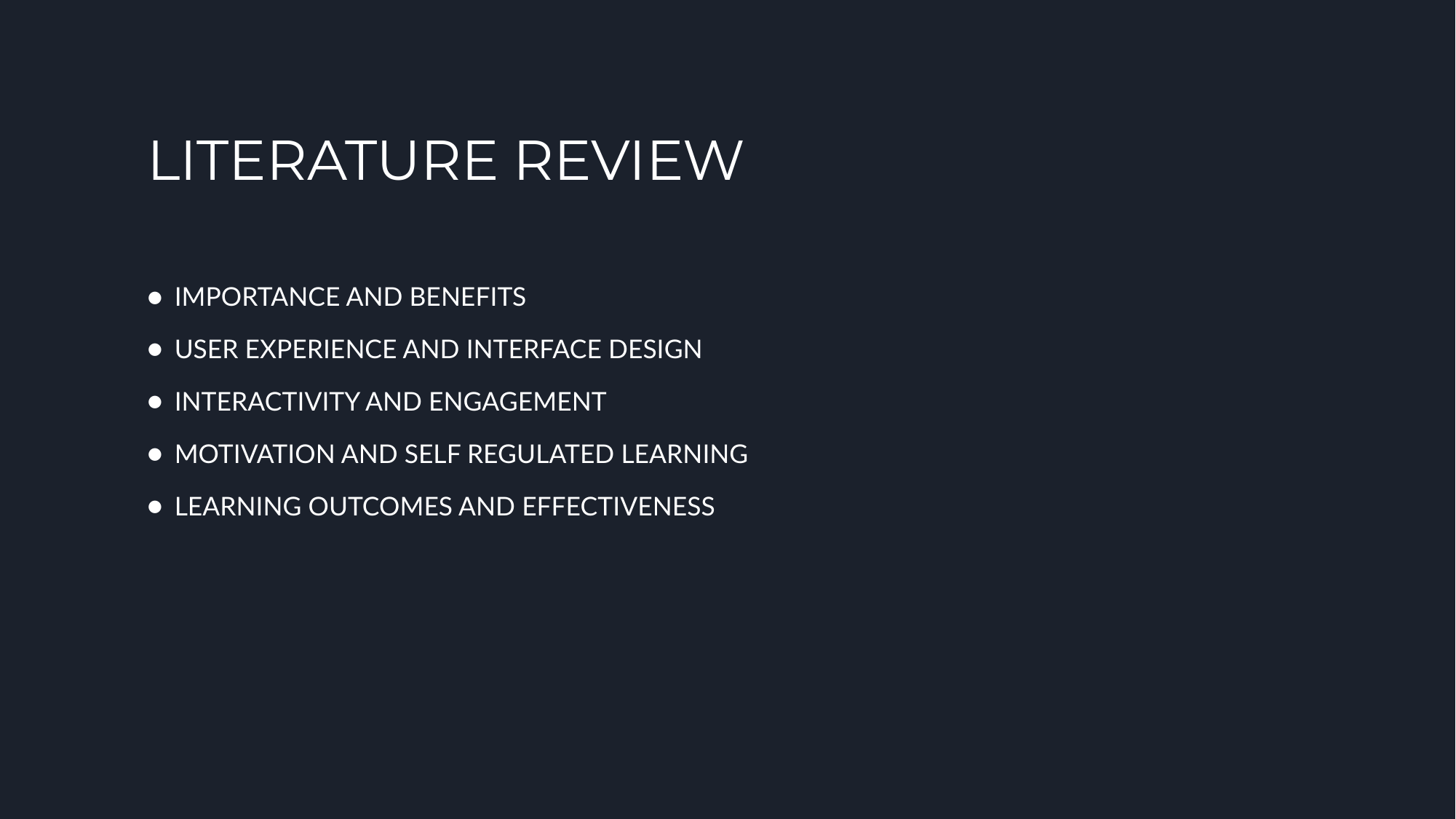

# LITERATURE REVIEW
IMPORTANCE AND BENEFITS
USER EXPERIENCE AND INTERFACE DESIGN
INTERACTIVITY AND ENGAGEMENT
MOTIVATION AND SELF REGULATED LEARNING
LEARNING OUTCOMES AND EFFECTIVENESS